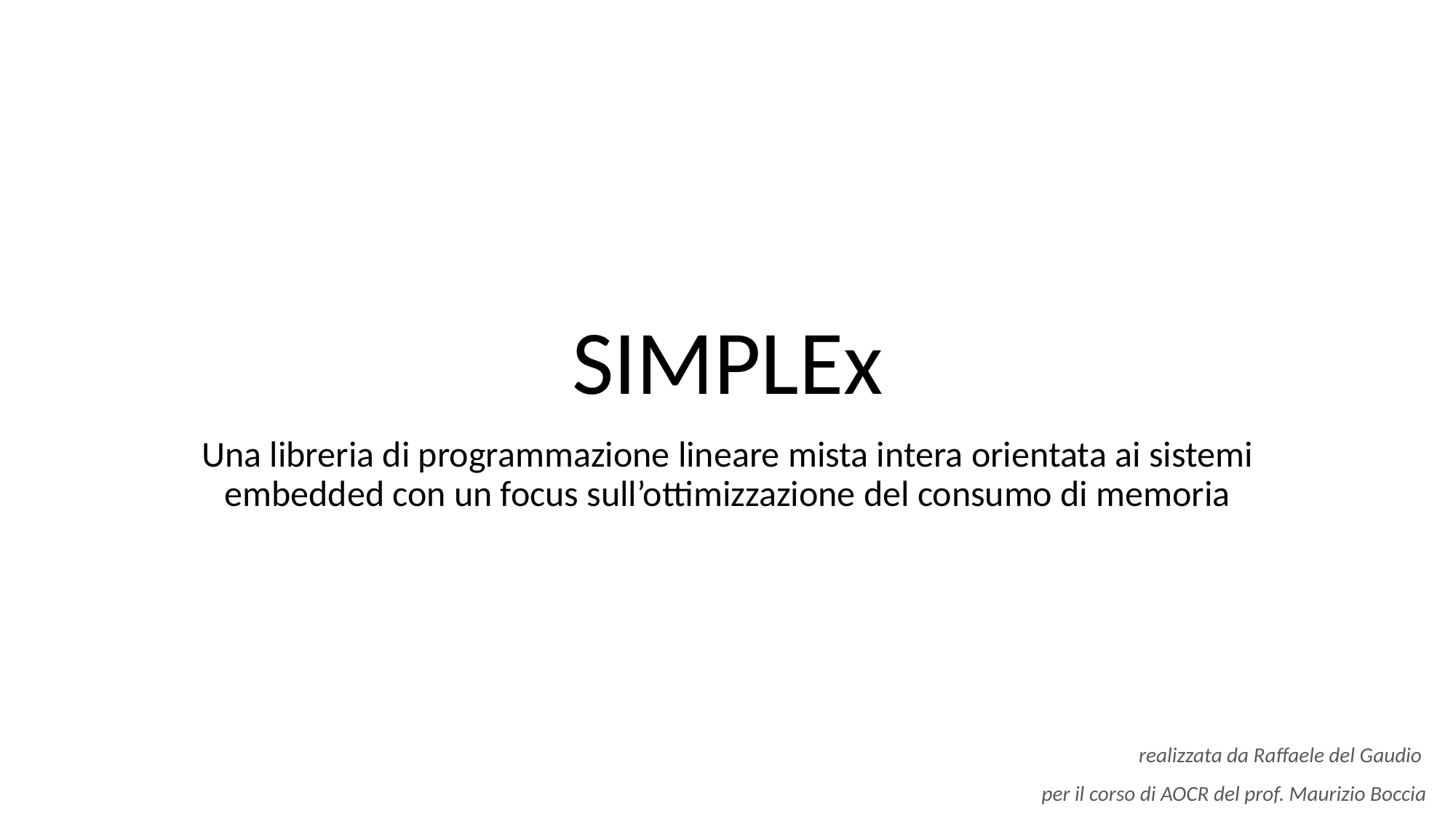

# SIMPLEx
Una libreria di programmazione lineare mista intera orientata ai sistemi embedded con un focus sull’ottimizzazione del consumo di memoria
realizzata da Raffaele del Gaudio
per il corso di AOCR del prof. Maurizio Boccia